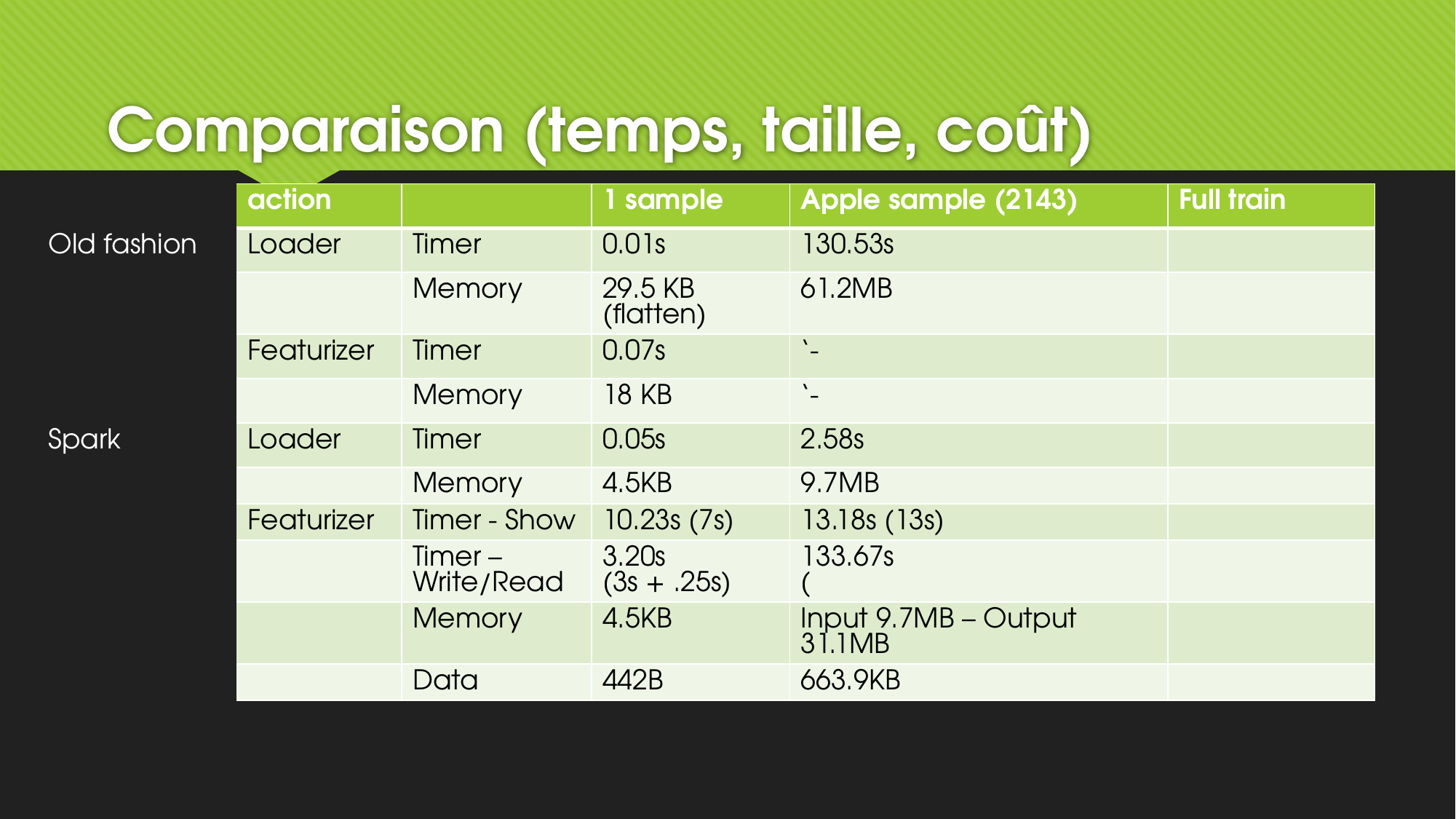

# Comparaison (temps, taille, coût)
|  | action |  | 1 sample | Apple sample (2143) | Full train |
| --- | --- | --- | --- | --- | --- |
| Old fashion | Loader | Timer | 0.01s | 130.53s |  |
|  |  | Memory | 29.5 KB (flatten) | 61.2MB |  |
|  | Featurizer | Timer | 0.07s | ‘- |  |
|  |  | Memory | 18 KB | ‘- |  |
| Spark | Loader | Timer | 0.05s | 2.58s |  |
|  |  | Memory | 4.5KB | 9.7MB |  |
|  | Featurizer | Timer - Show | 10.23s (7s) | 13.18s (13s) |  |
|  |  | Timer – Write/Read | 3.20s (3s + .25s) | 133.67s ( |  |
|  |  | Memory | 4.5KB | Input 9.7MB – Output 31.1MB |  |
|  |  | Data | 442B | 663.9KB |  |